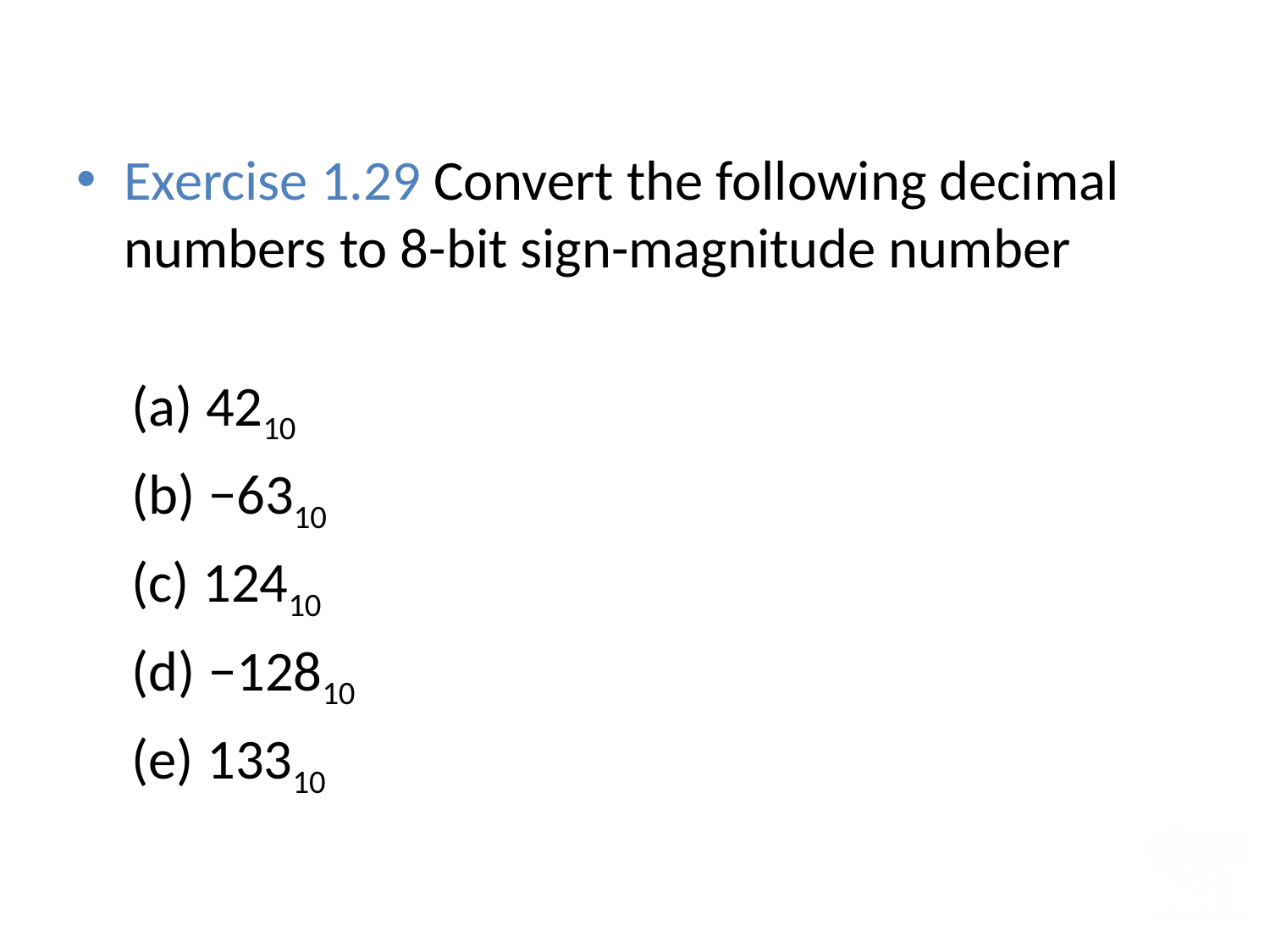

Exercise 1.29 Convert the following decimal numbers to 8-bit sign-magnitude number

(a) 4210
(b) −6310
(c) 12410
(d) −12810
(e) 13310